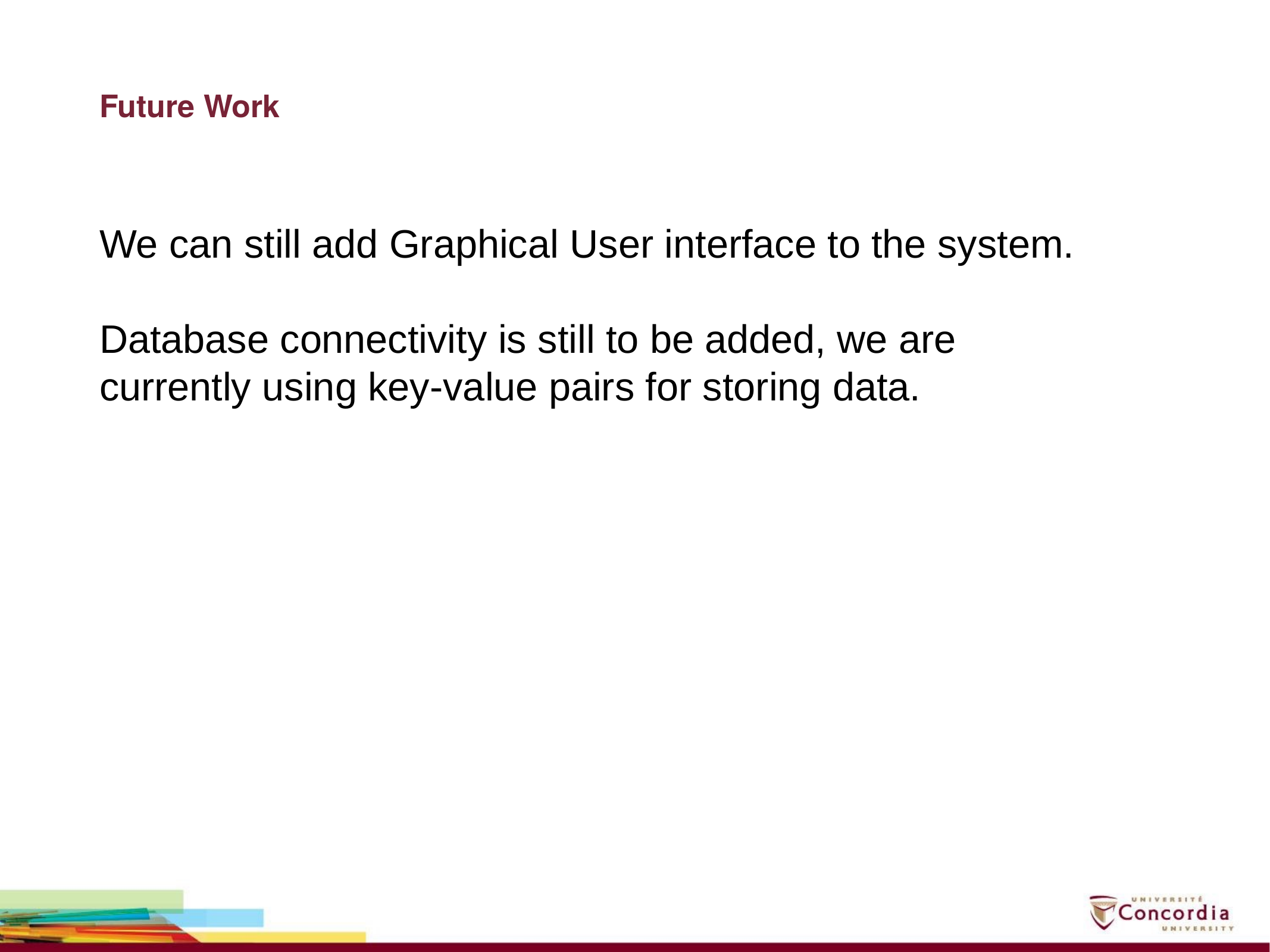

# Future Work
We can still add Graphical User interface to the system.

Database connectivity is still to be added, we are currently using key-value pairs for storing data.